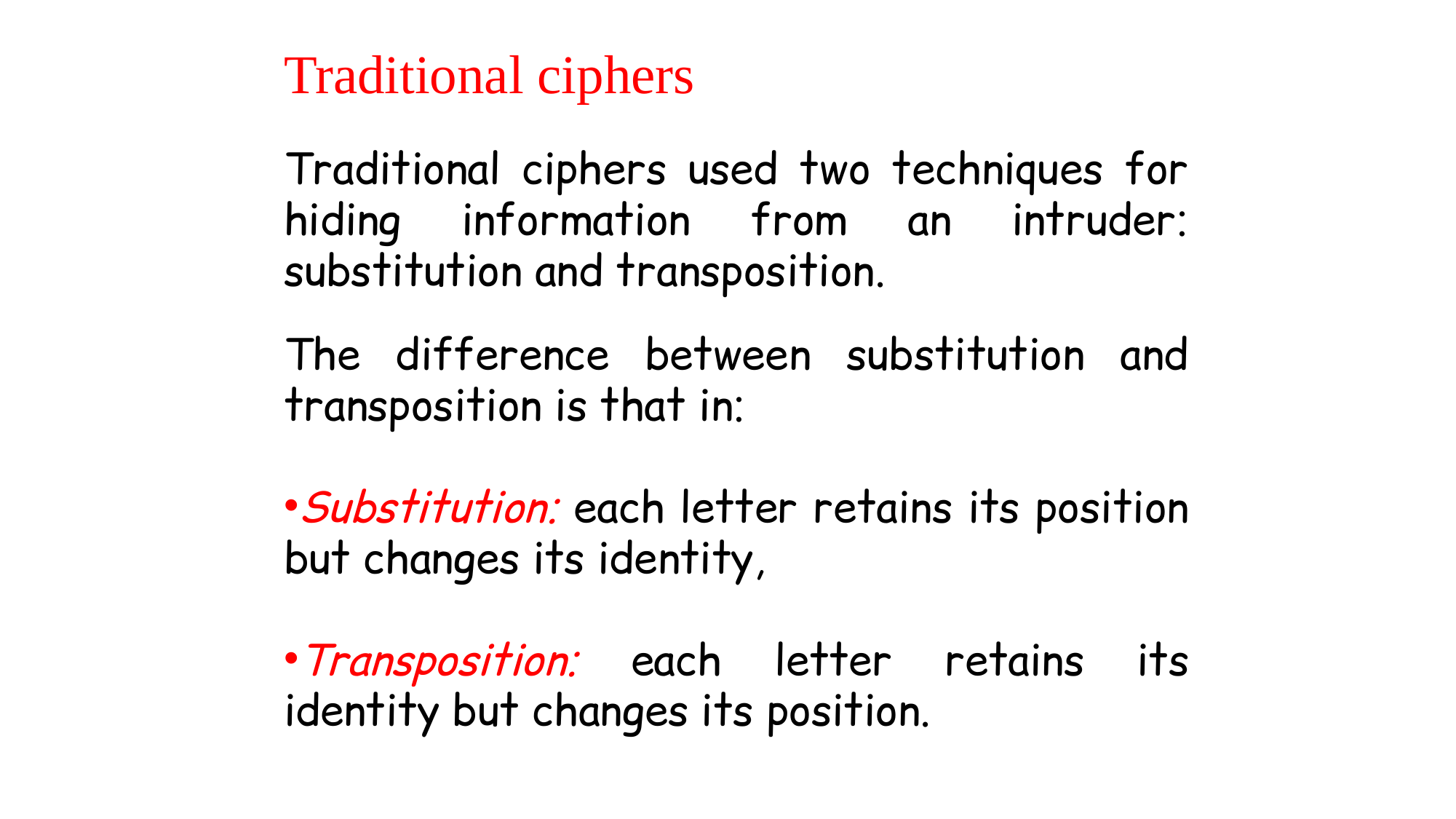

Traditional ciphers

Traditional ciphers used two techniques for hiding information from an intruder: substitution and transposition.

The difference between substitution and transposition is that in:

Substitution: each letter retains its position but changes its identity,

Transposition: each letter retains its identity but changes its position.